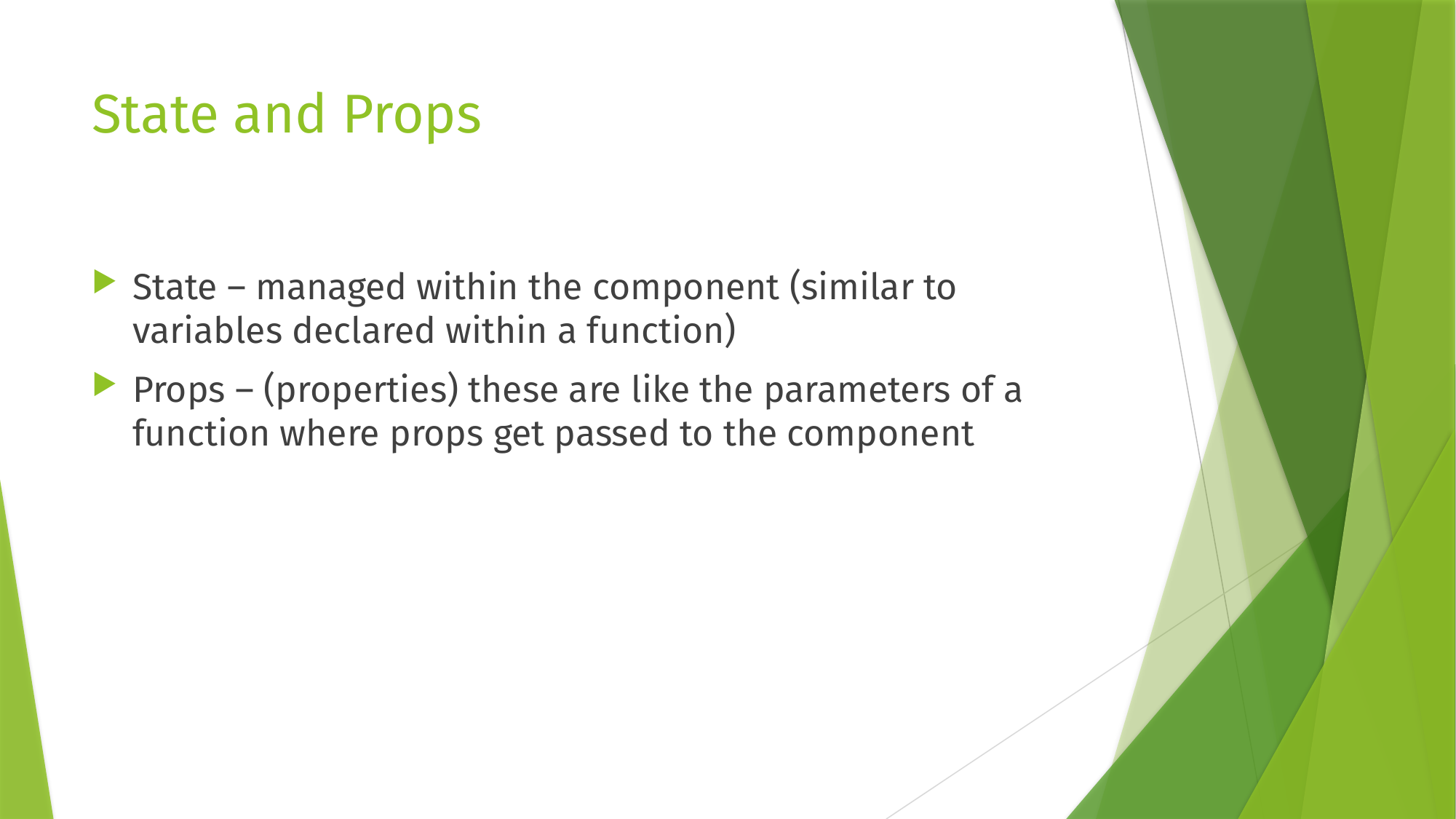

# State and Props
State – managed within the component (similar to variables declared within a function)
Props – (properties) these are like the parameters of a function where props get passed to the component